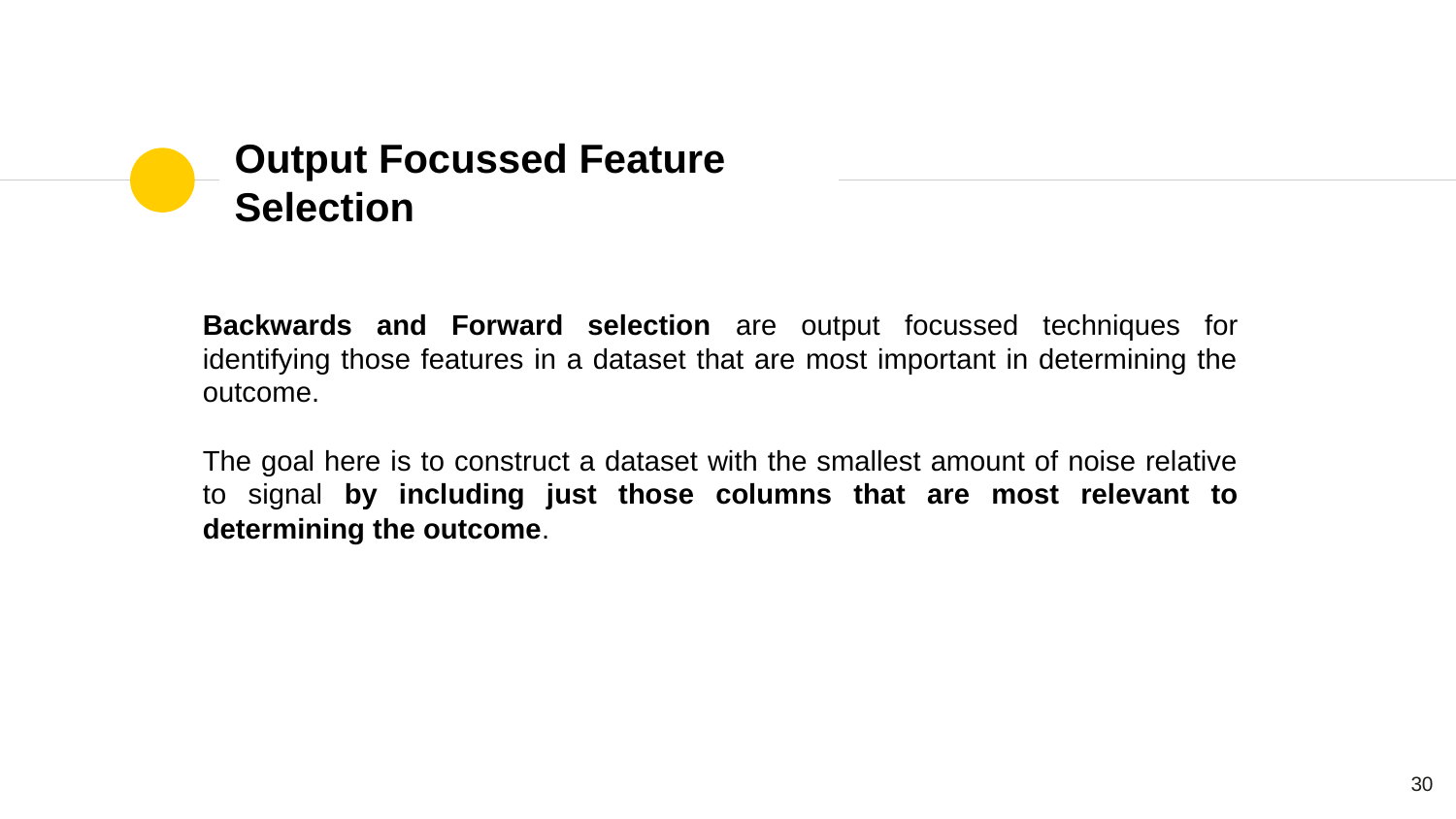

# Output Focussed Feature Selection
Backwards and Forward selection are output focussed techniques for identifying those features in a dataset that are most important in determining the outcome.

The goal here is to construct a dataset with the smallest amount of noise relative to signal by including just those columns that are most relevant to determining the outcome.
30